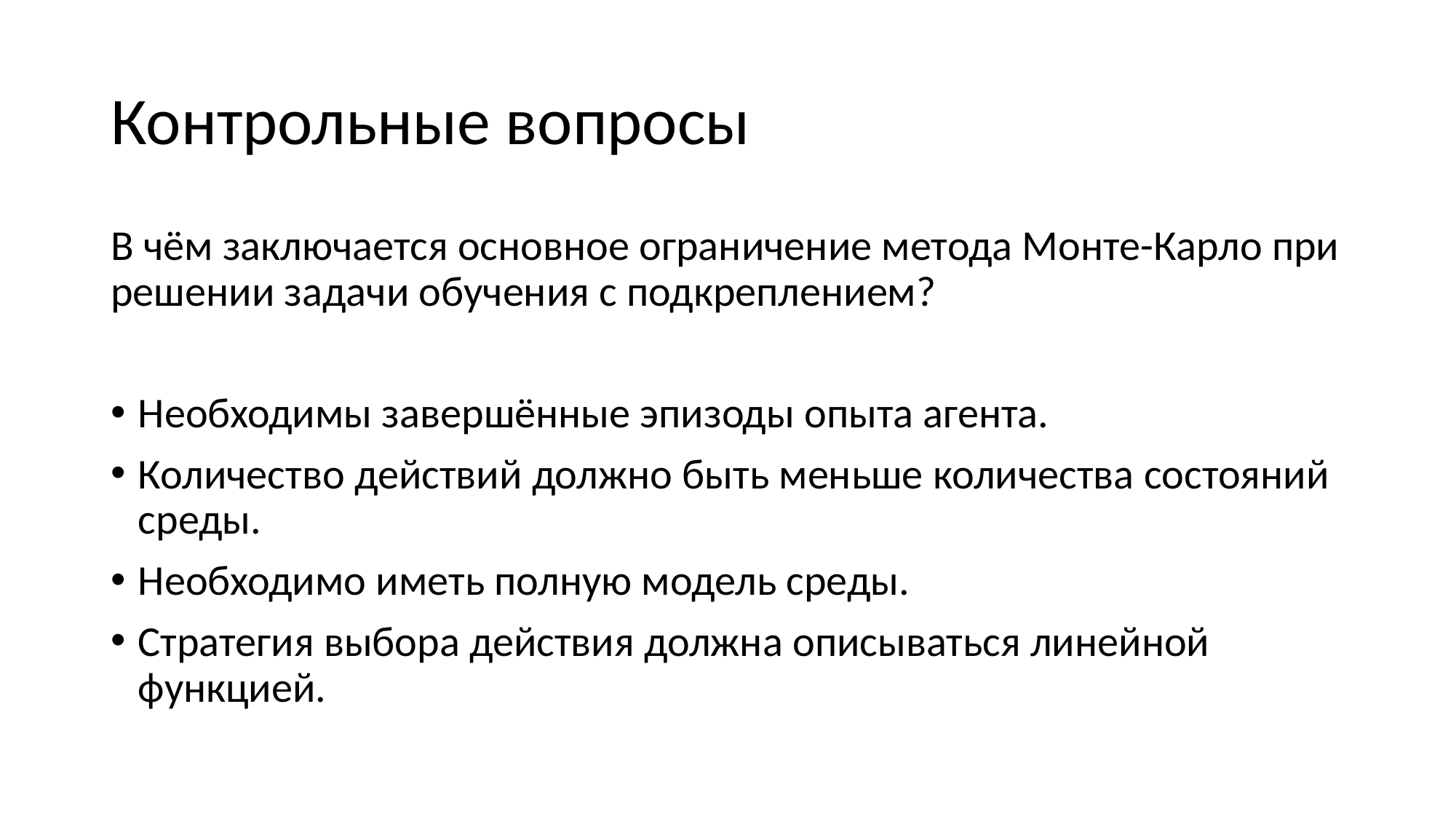

# Контрольные вопросы
В чём заключается основное ограничение метода Монте-Карло при решении задачи обучения с подкреплением?

Необходимы завершённые эпизоды опыта агента.
Количество действий должно быть меньше количества состояний среды.
Необходимо иметь полную модель среды.
Стратегия выбора действия должна описываться линейной функцией.